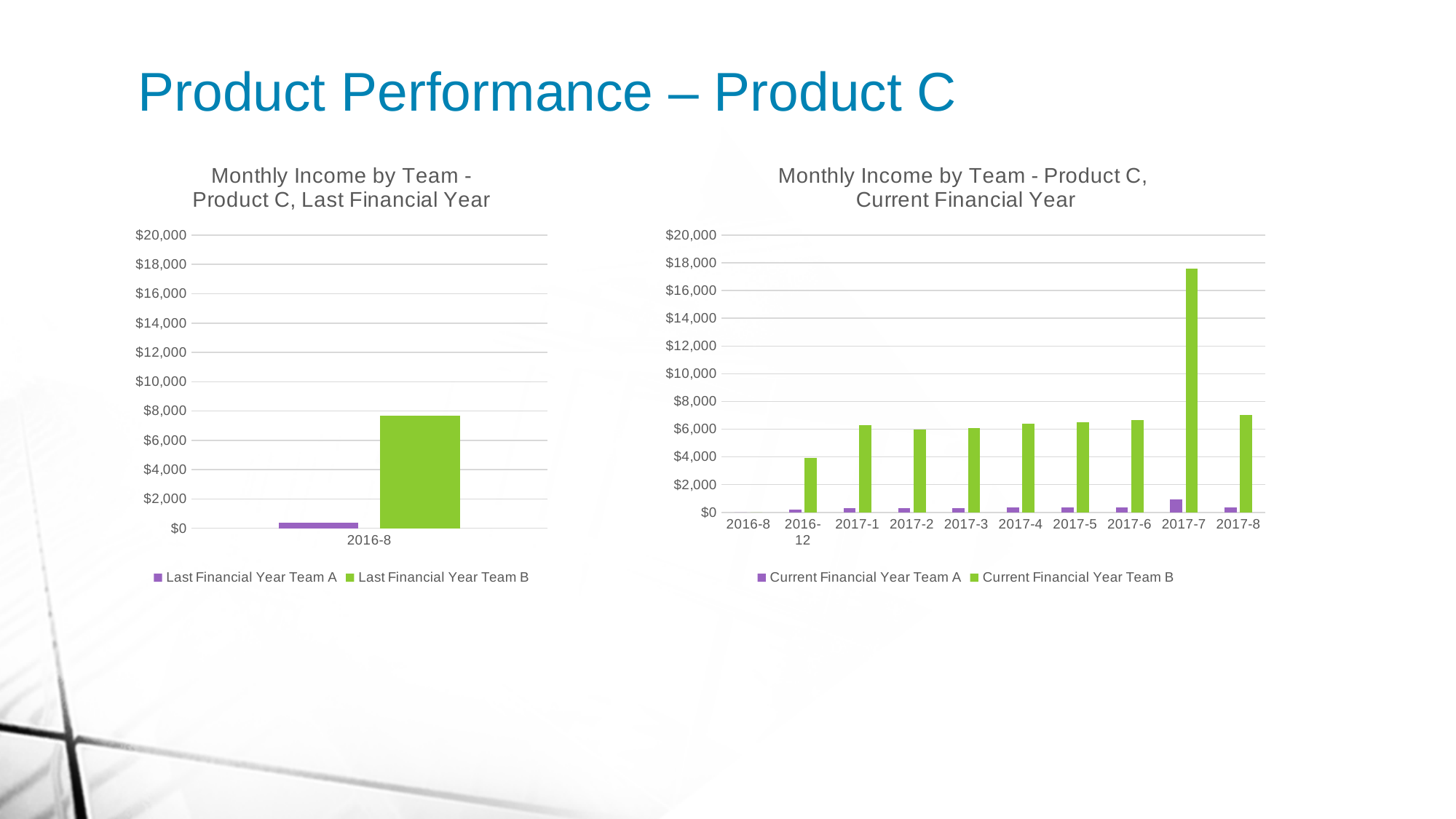

Product Performance – Product C

### Chart: Monthly Income by Team - Product C, Last Financial Year

| Category | Last Financial Year | Last Financial Year |
|---|---|---|
| 2016-8 | 405.0 | 7699.0 |

### Chart: Monthly Income by Team - Product C,
Current Financial Year

| Category | Current Financial Year | Current Financial Year |
|---|---|---|
| 2016-8 | 0.0 | 0.0 |
| 2016-12 | 206.0 | 3920.0 |
| 2017-1 | 330.0 | 6272.0 |
| 2017-2 | 314.0 | 5958.0 |
| 2017-3 | 320.0 | 6077.0 |
| 2017-4 | 336.0 | 6381.0 |
| 2017-5 | 343.0 | 6509.0 |
| 2017-6 | 349.0 | 6639.0 |
| 2017-7 | 924.0 | 17558.0 |
| 2017-8 | 370.0 | 7023.0 |